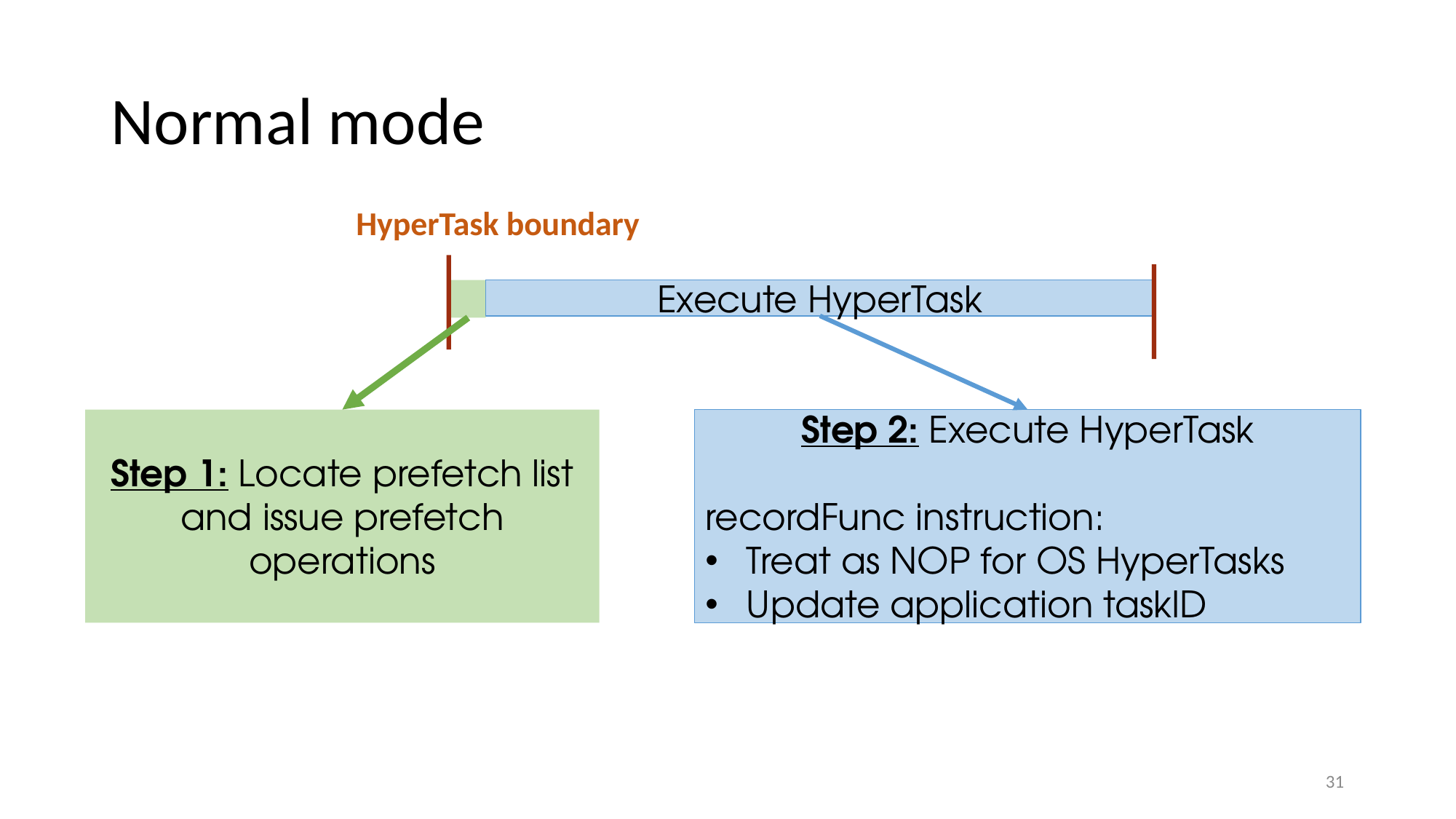

# Normal mode
HyperTask boundary

Execute HyperTask
Step 1: Locate prefetch list and issue prefetch operations
Step 2: Execute HyperTask

recordFunc instruction:
Treat as NOP for OS HyperTasks
Update application taskID
31